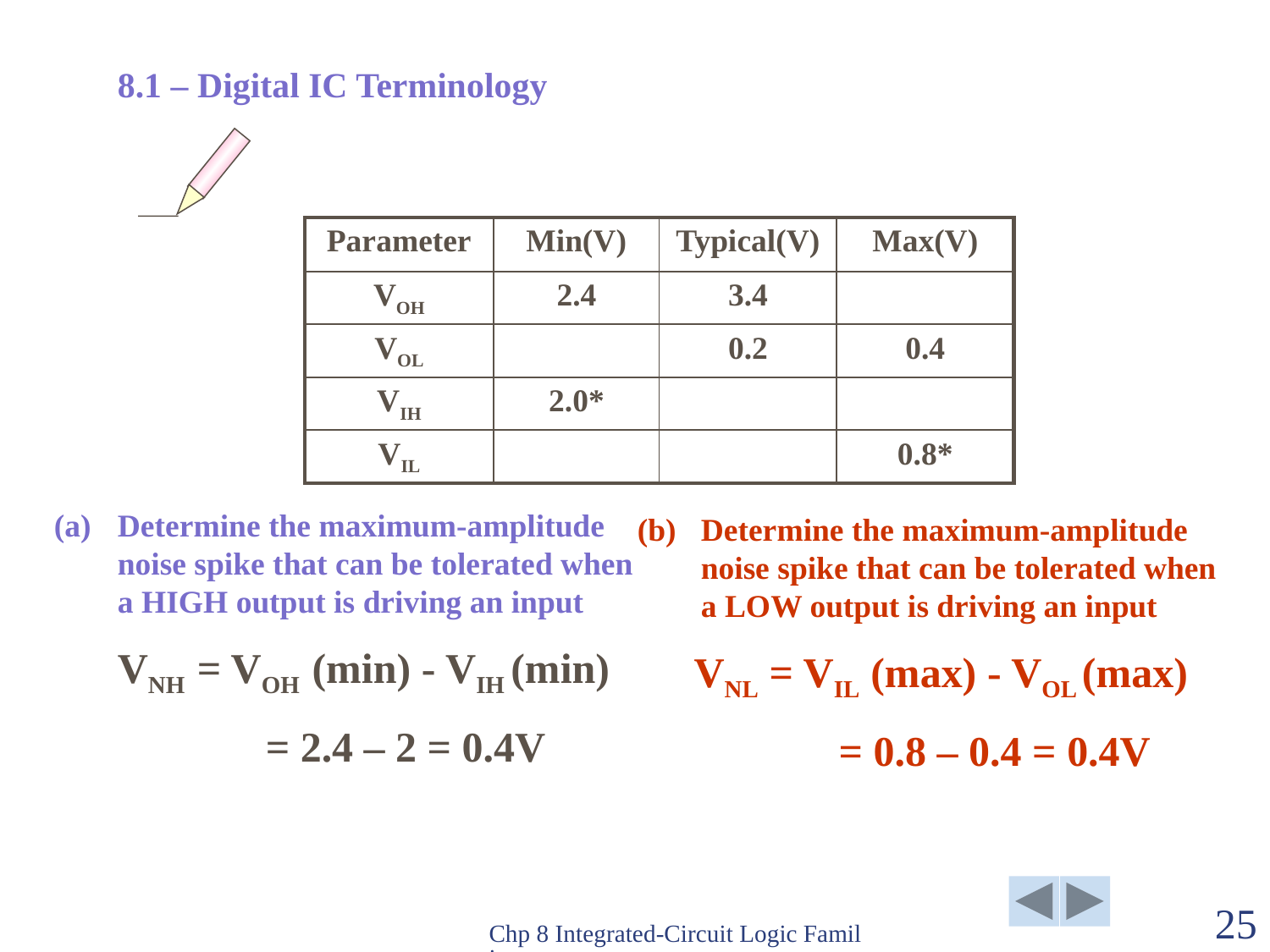

8.1 – Digital IC Terminology

| Parameter | Min(V) | Typical(V) | Max(V) |
| --- | --- | --- | --- |
| VOH | 2.4 | 3.4 |  |
| VOL |  | 0.2 | 0.4 |
| VIH | 2.0\* |  |  |
| VIL |  |  | 0.8\* |
Determine the maximum-amplitude noise spike that can be tolerated when a HIGH output is driving an input
	VNH  = VOH  (min) - VIH (min)
		  = 2.4 – 2 = 0.4V
(b)	Determine the maximum-amplitude noise spike that can be tolerated when a LOW output is driving an input
       VNL  = VIL  (max) - VOL (max)
		 = 0.8 – 0.4 = 0.4V
Chp 8 Integrated-Circuit Logic Families
25